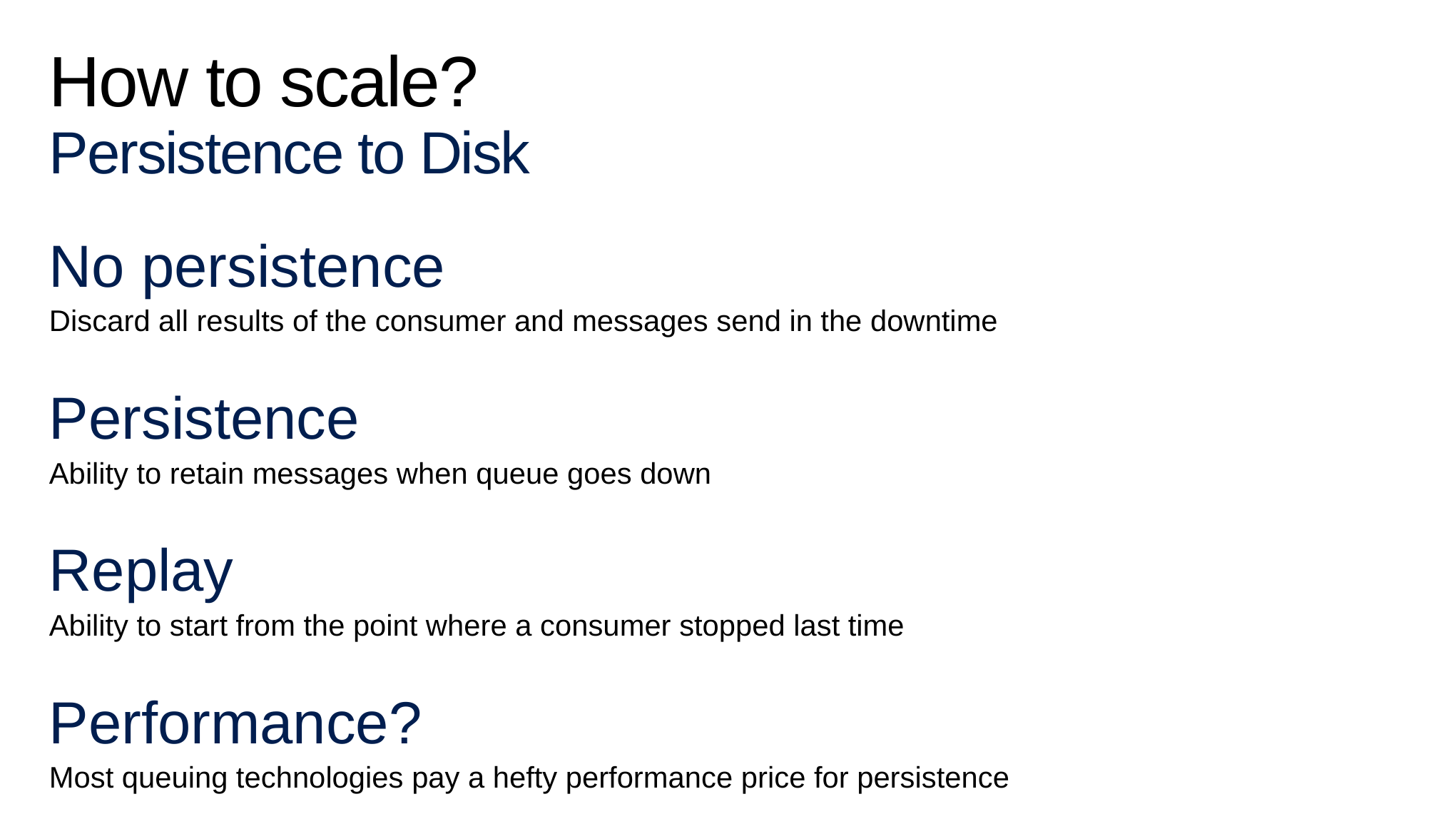

# How to scale? Persistence to Disk

No persistence
Discard all results of the consumer and messages send in the downtime

Persistence
Ability to retain messages when queue goes down

Replay
Ability to start from the point where a consumer stopped last time

Performance?
Most queuing technologies pay a hefty performance price for persistence